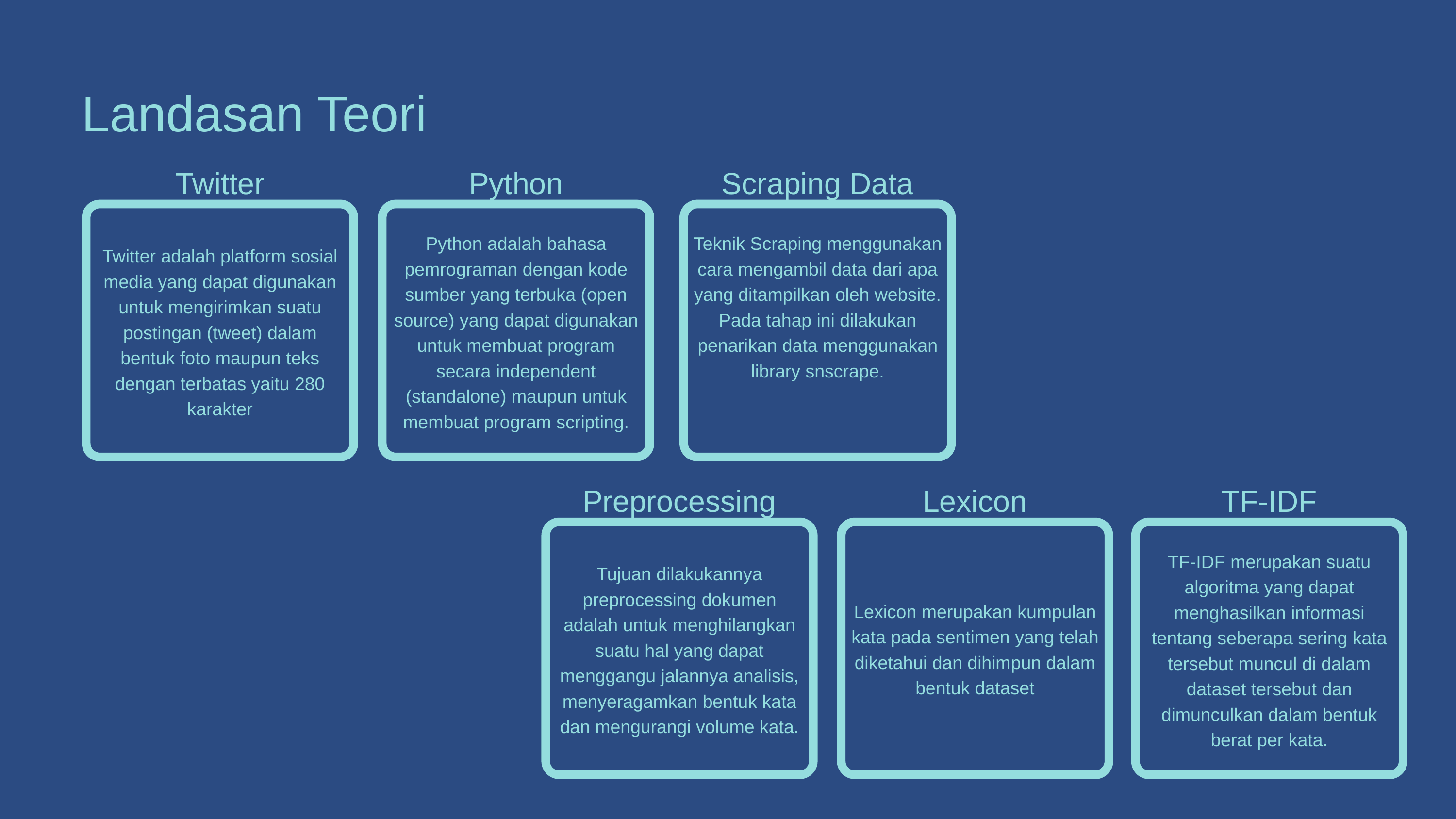

Landasan Teori
Twitter
Python
Scraping Data

Python adalah bahasa pemrograman dengan kode sumber yang terbuka (open source) yang dapat digunakan untuk membuat program secara independent (standalone) maupun untuk membuat program scripting.
Teknik Scraping menggunakan cara mengambil data dari apa yang ditampilkan oleh website. Pada tahap ini dilakukan penarikan data menggunakan library snscrape.
Twitter adalah platform sosial media yang dapat digunakan untuk mengirimkan suatu postingan (tweet) dalam bentuk foto maupun teks dengan terbatas yaitu 280 karakter
Preprocessing
Lexicon
TF-IDF

TF-IDF merupakan suatu algoritma yang dapat menghasilkan informasi tentang seberapa sering kata tersebut muncul di dalam dataset tersebut dan dimunculkan dalam bentuk berat per kata.
Tujuan dilakukannya preprocessing dokumen adalah untuk menghilangkan suatu hal yang dapat menggangu jalannya analisis, menyeragamkan bentuk kata dan mengurangi volume kata.
Lexicon merupakan kumpulan kata pada sentimen yang telah diketahui dan dihimpun dalam bentuk dataset